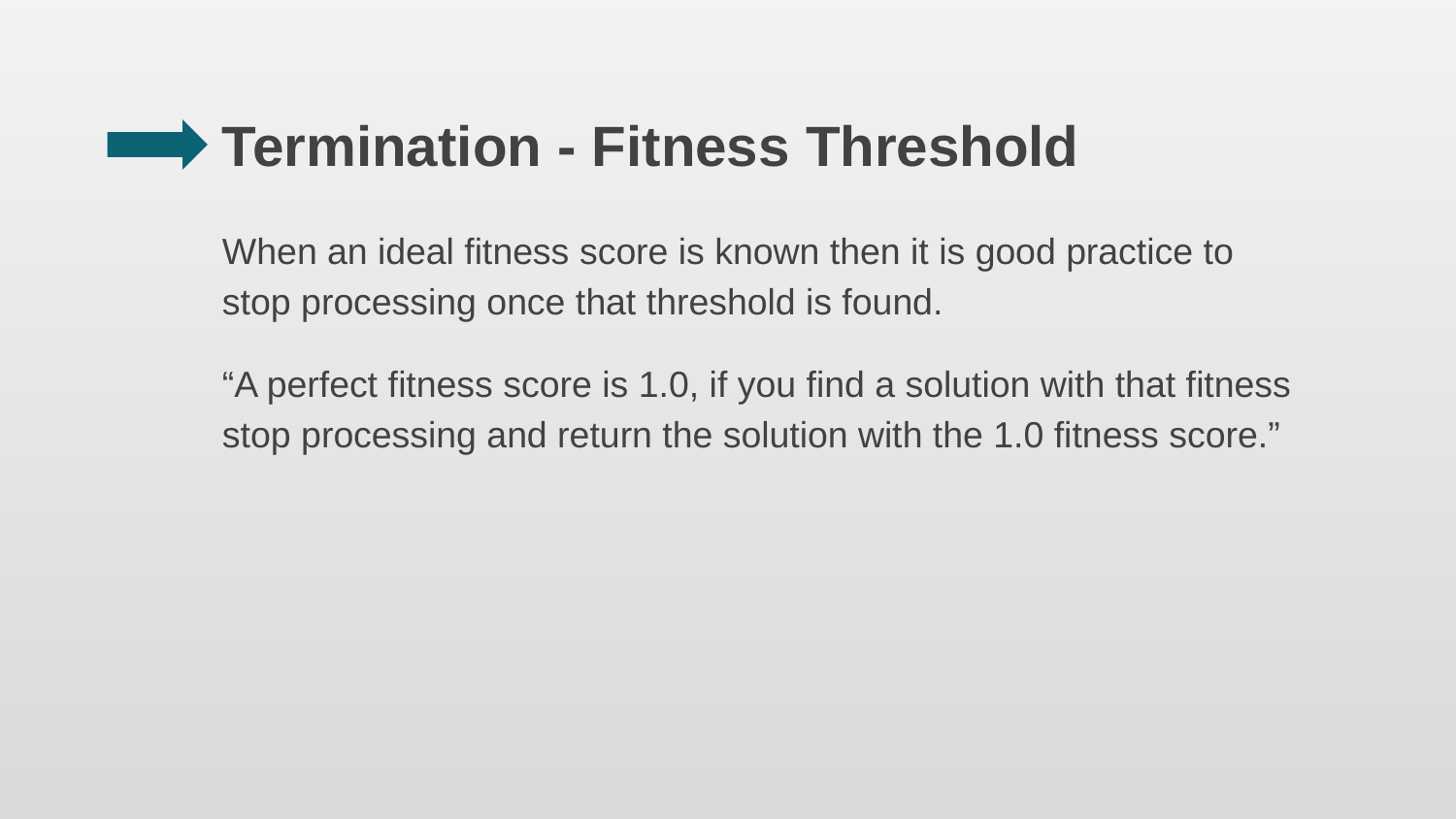

# Termination - Fitness Threshold
When an ideal fitness score is known then it is good practice to stop processing once that threshold is found.
“A perfect fitness score is 1.0, if you find a solution with that fitness stop processing and return the solution with the 1.0 fitness score.”